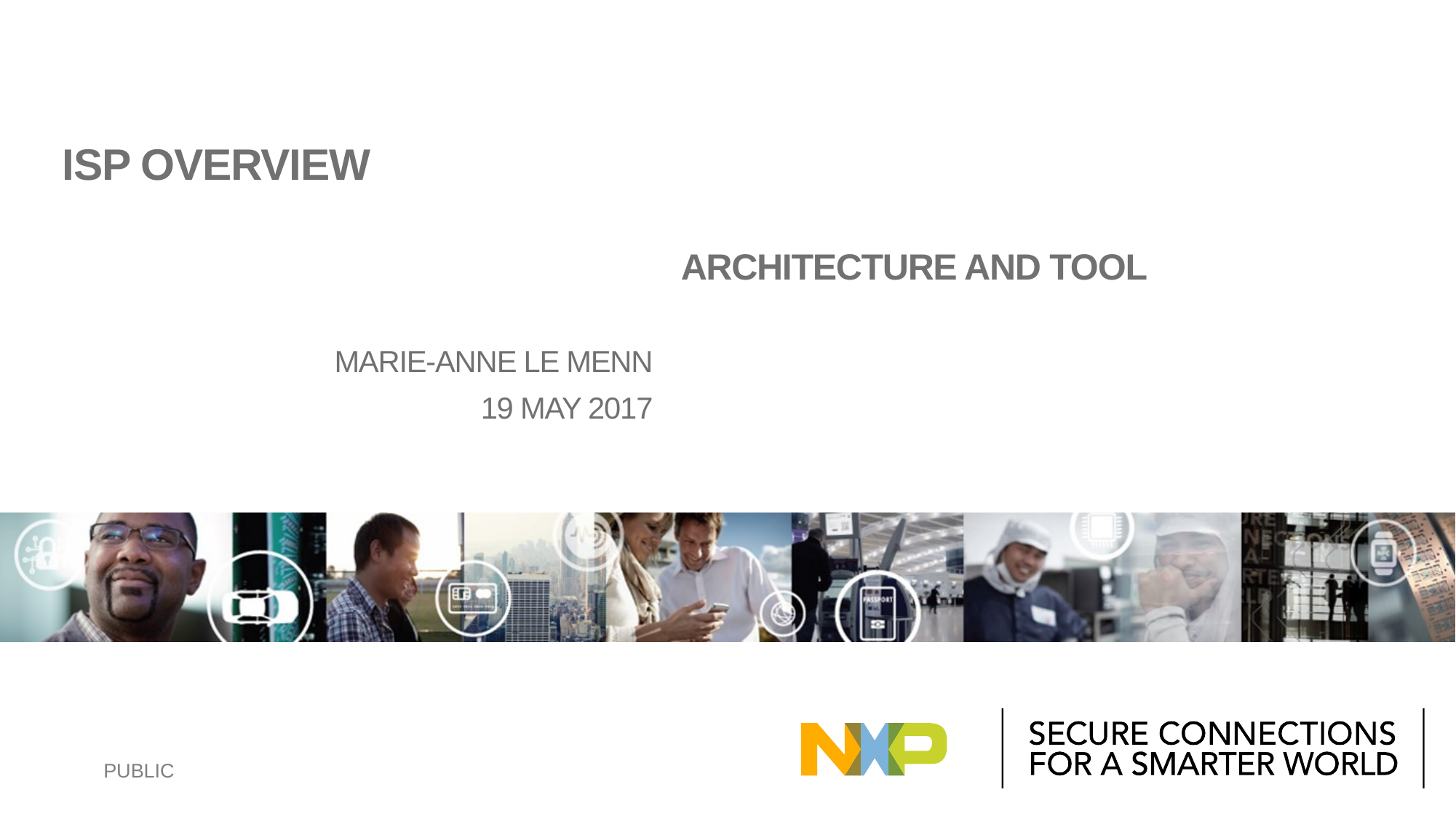

# ISP Overview
Architecture and tool
Marie-anne le menn
19 May 2017